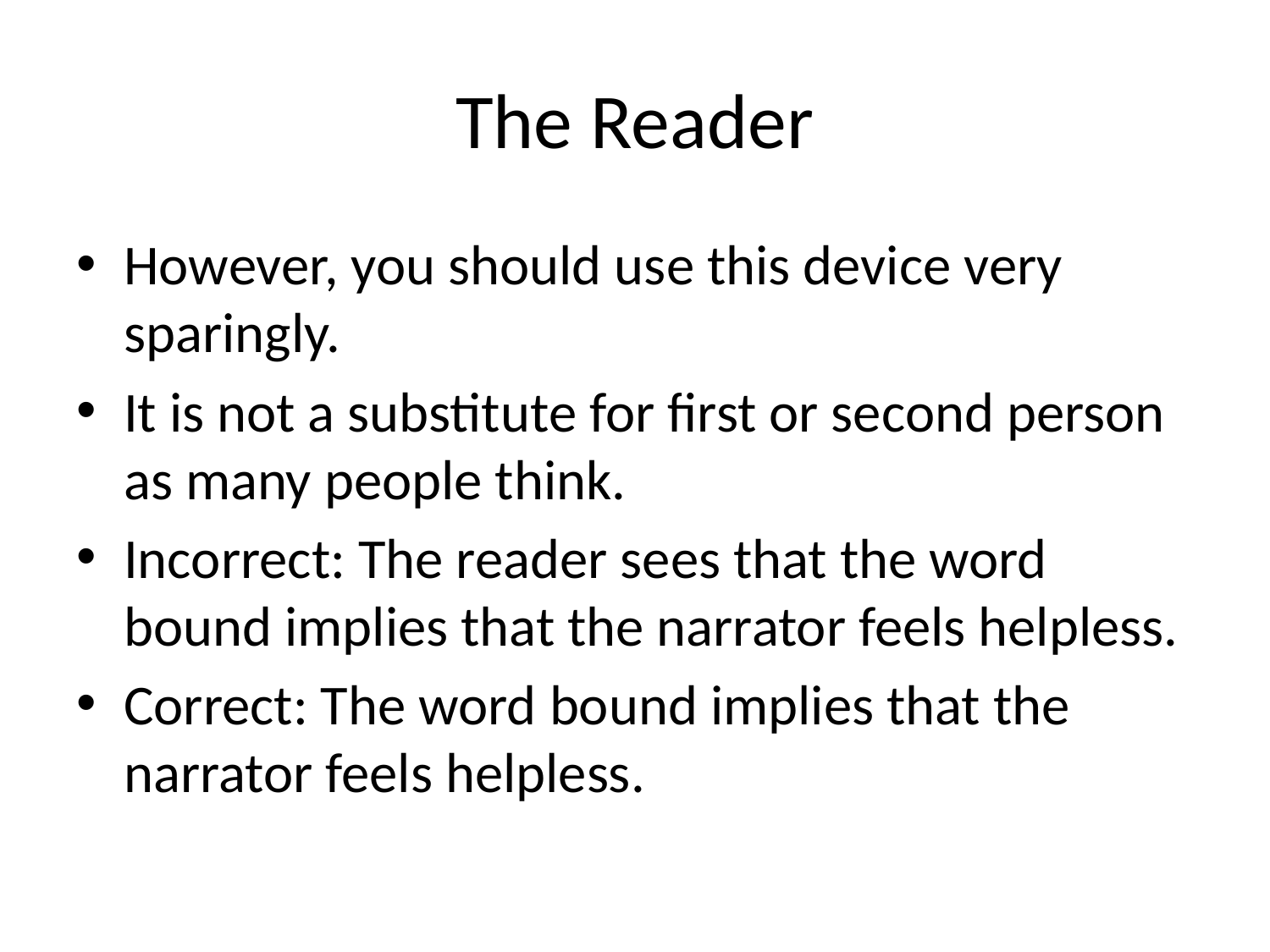

# The Reader
However, you should use this device very sparingly.
It is not a substitute for first or second person as many people think.
Incorrect: The reader sees that the word bound implies that the narrator feels helpless.
Correct: The word bound implies that the narrator feels helpless.